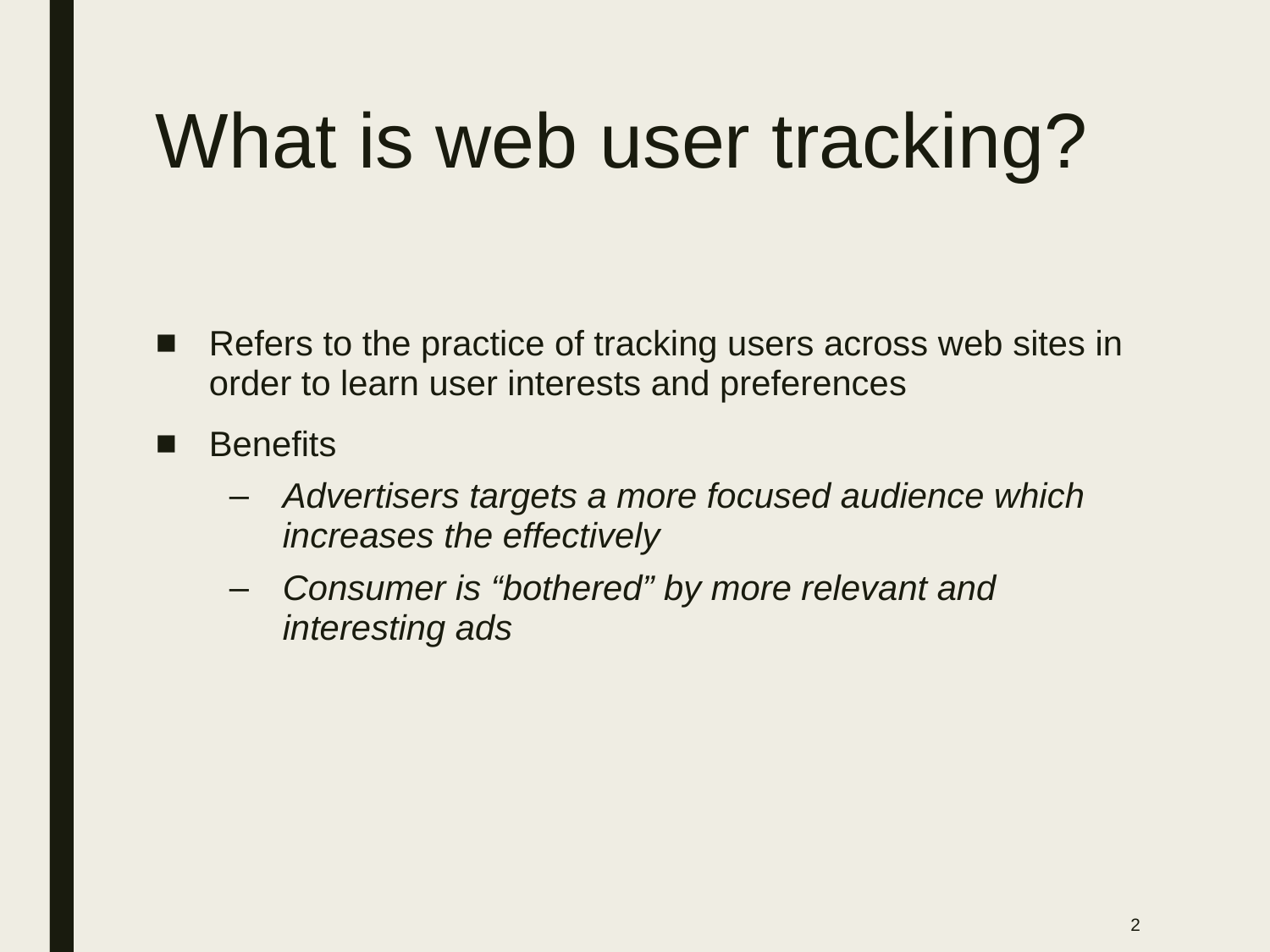

# What is web user tracking?
Refers to the practice of tracking users across web sites in order to learn user interests and preferences
Benefits
Advertisers targets a more focused audience which increases the effectively
Consumer is “bothered” by more relevant and interesting ads
2